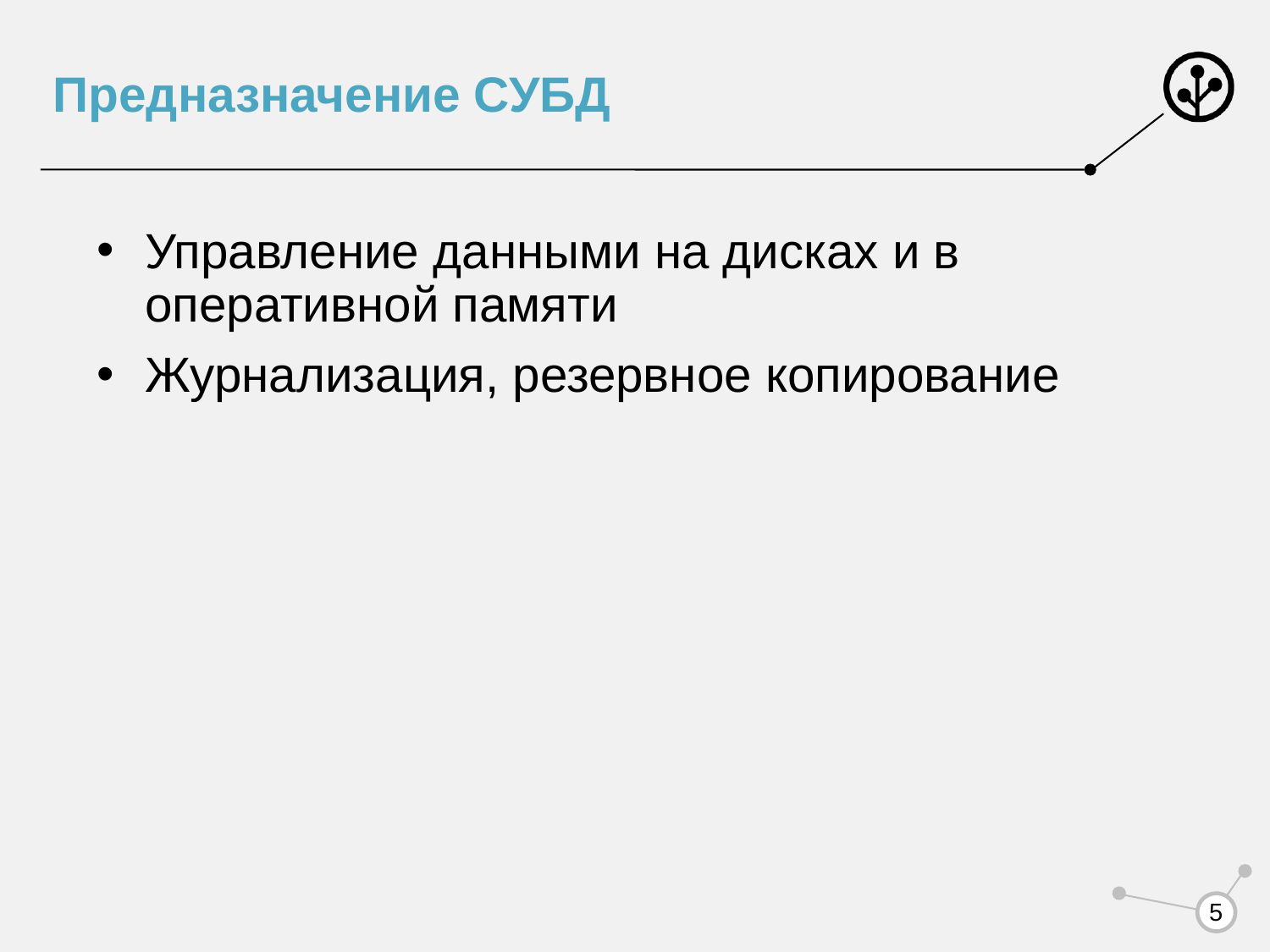

# Предназначение СУБД
Управление данными на дисках и в оперативной памяти
Журнализация, резервное копирование

5